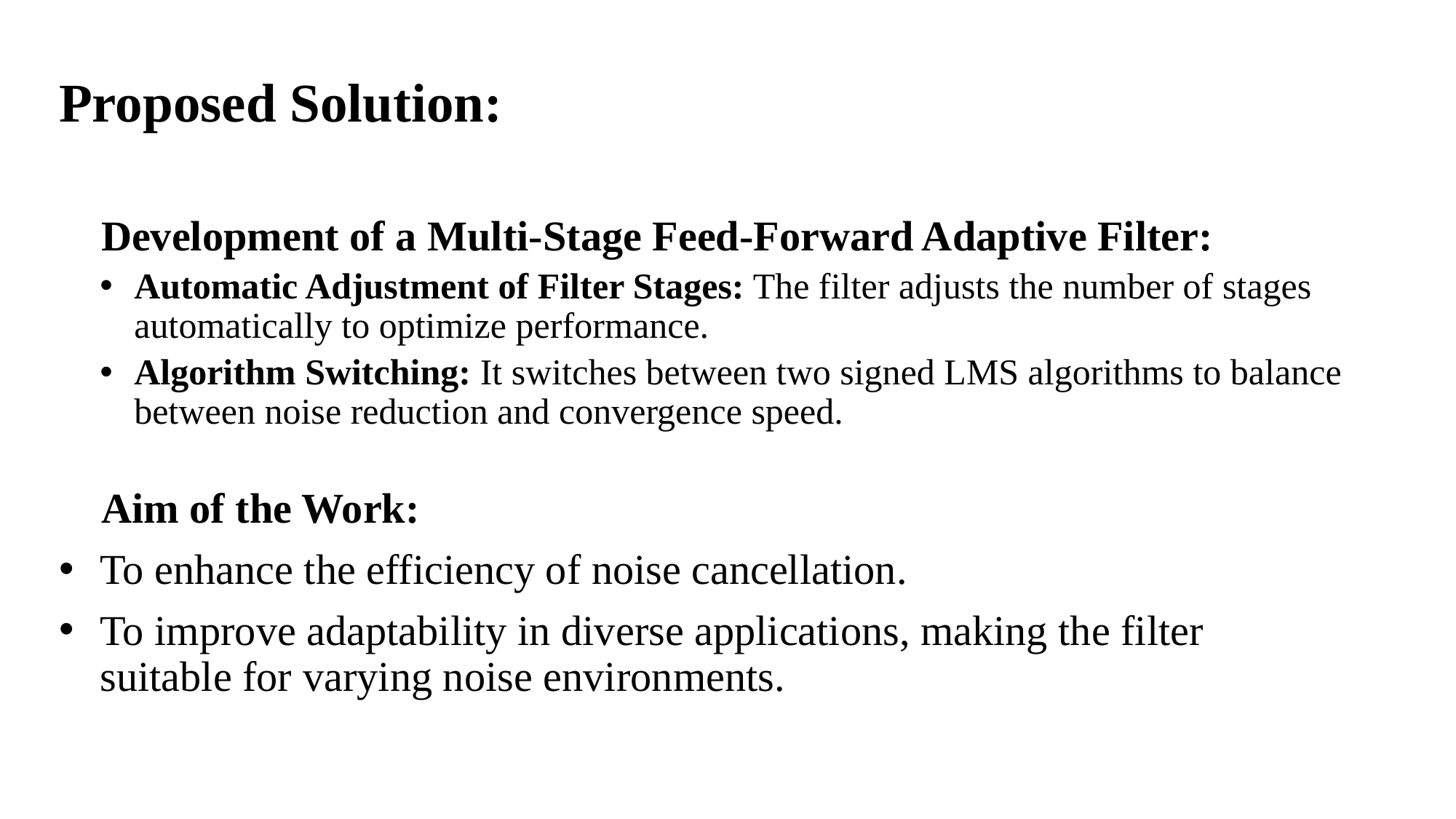

Proposed Solution:
    Development of a Multi-Stage Feed-Forward Adaptive Filter:
Automatic Adjustment of Filter Stages: The filter adjusts the number of stages automatically to optimize performance.
Algorithm Switching: It switches between two signed LMS algorithms to balance between noise reduction and convergence speed.
    Aim of the Work:
To enhance the efficiency of noise cancellation.
To improve adaptability in diverse applications, making the filter suitable for varying noise environments.